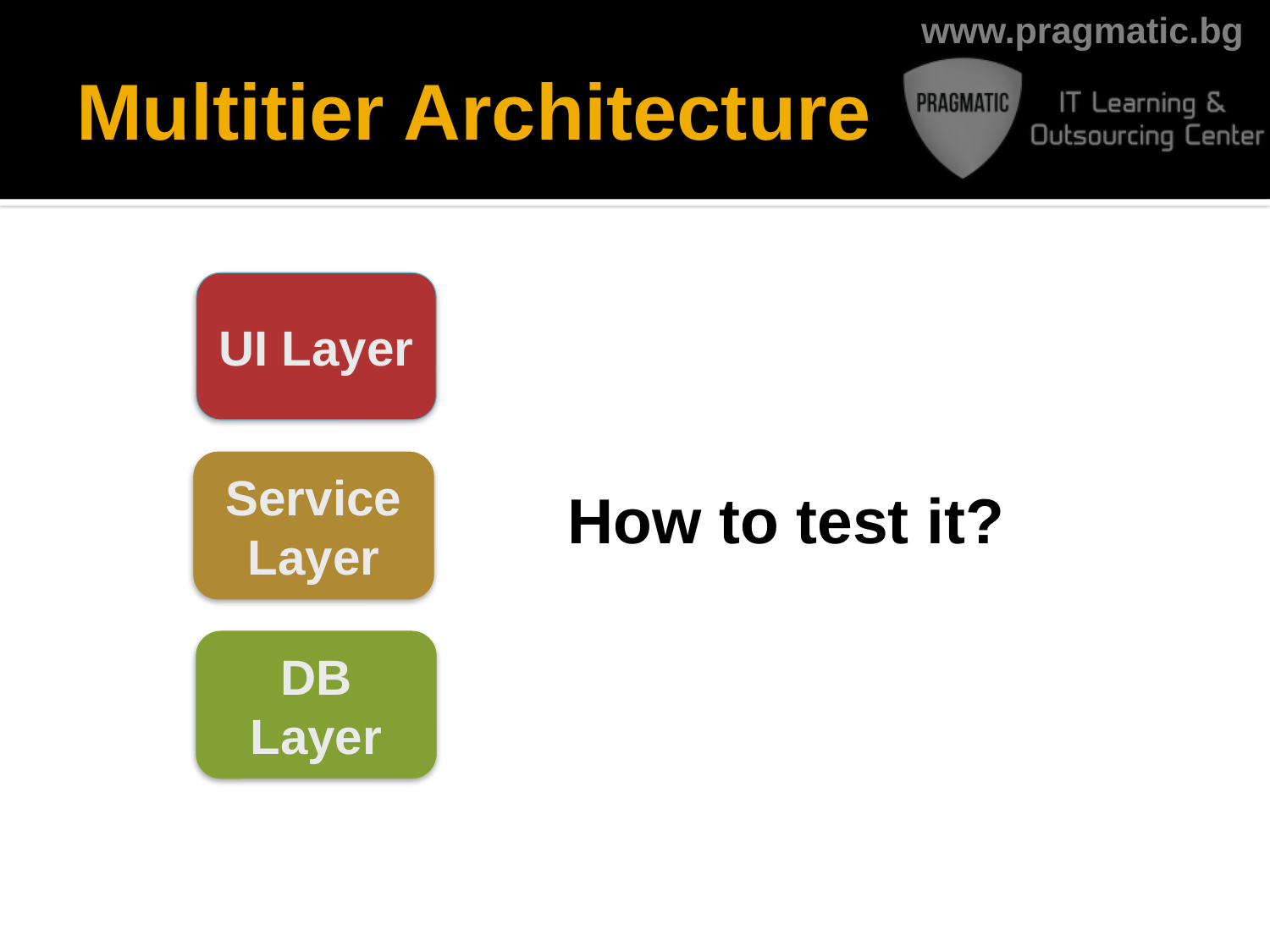

# Multitier Architecture
UI Layer
Service Layer
How to test it?
DB Layer